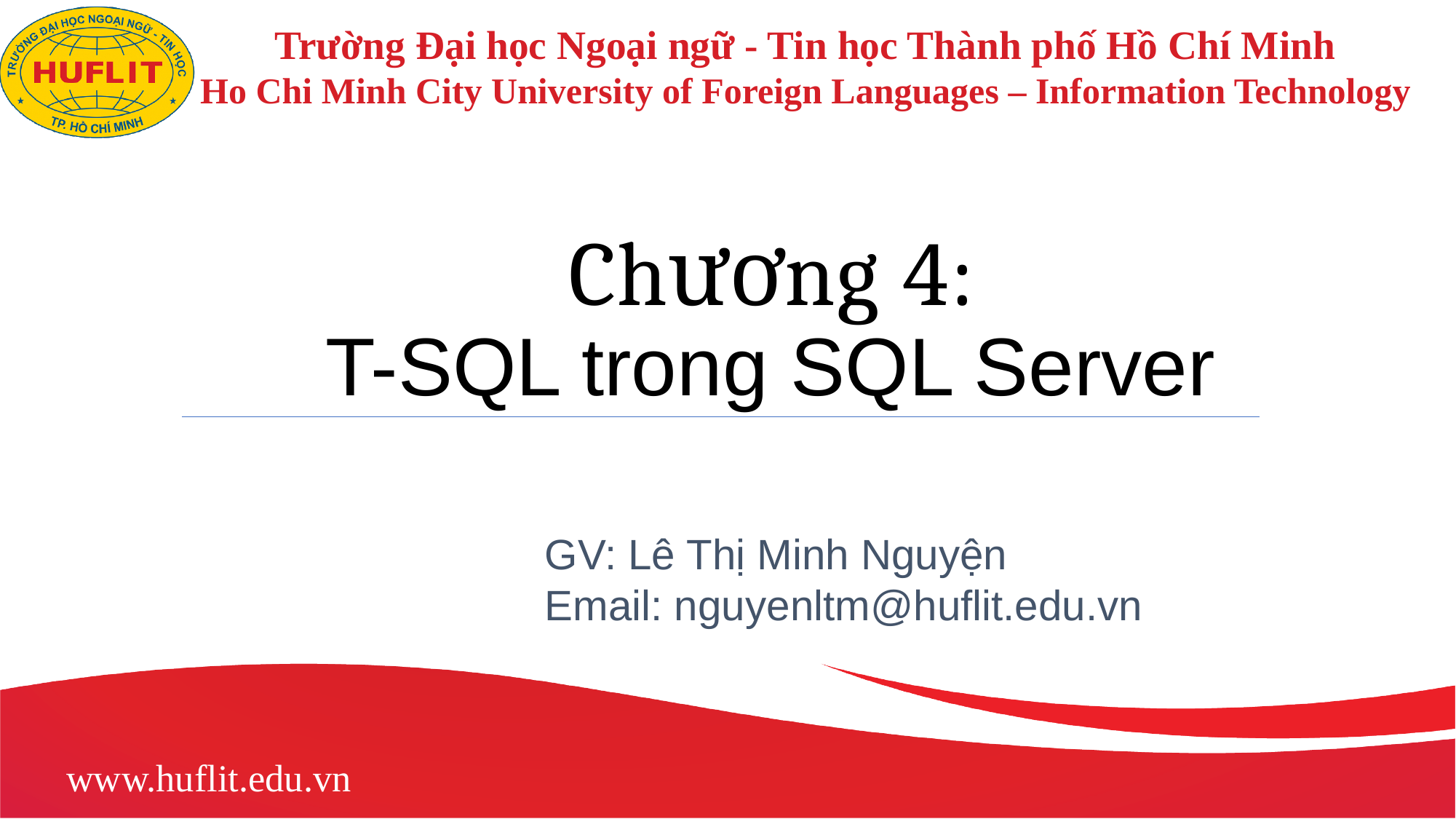

# Chương 4: T-SQL trong SQL Server
GV: Lê Thị Minh Nguyện
Email: nguyenltm@huflit.edu.vn

1